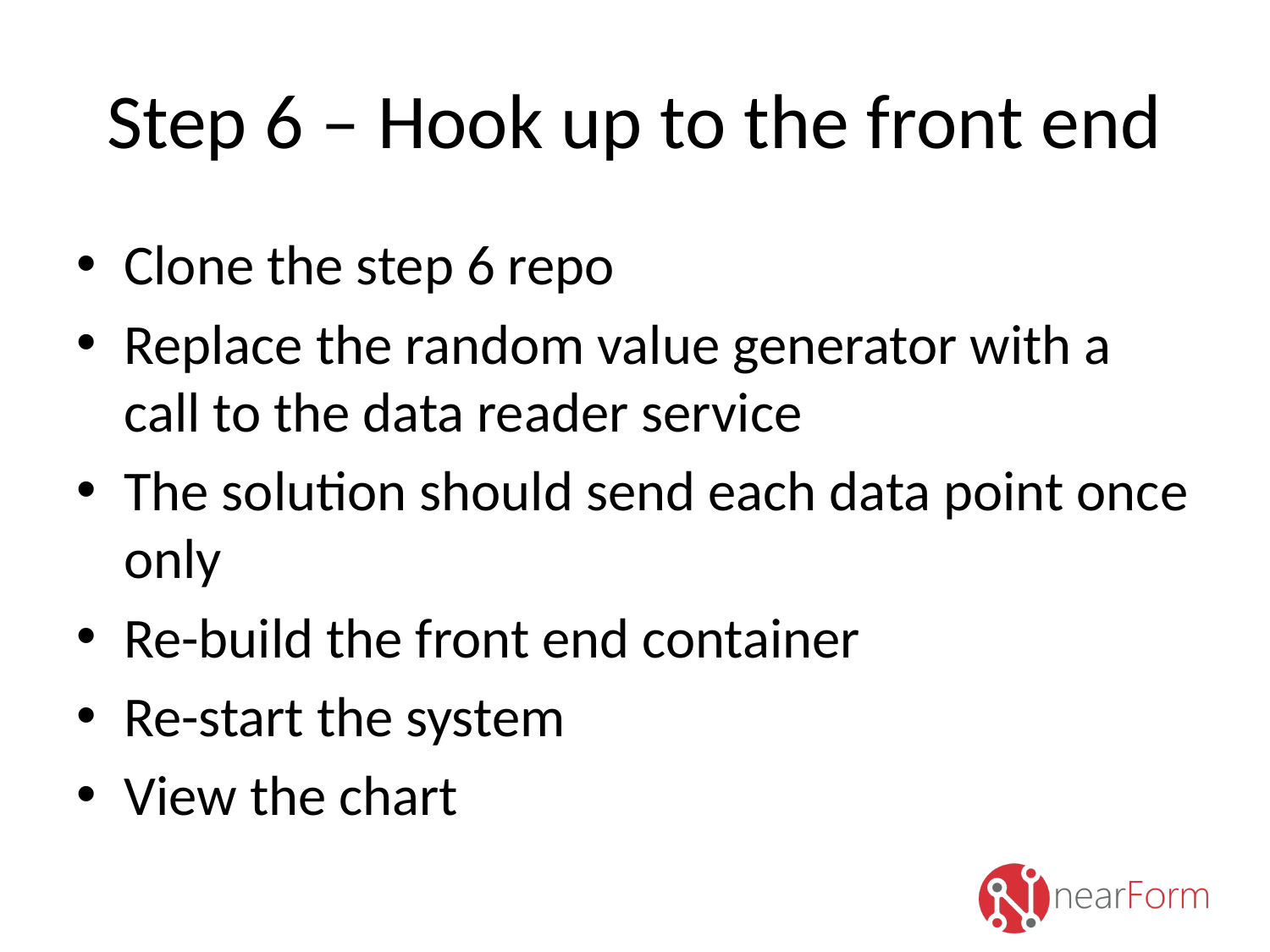

# Step 6 – Hook up to the front end
Clone the step 6 repo
Replace the random value generator with a call to the data reader service
The solution should send each data point once only
Re-build the front end container
Re-start the system
View the chart